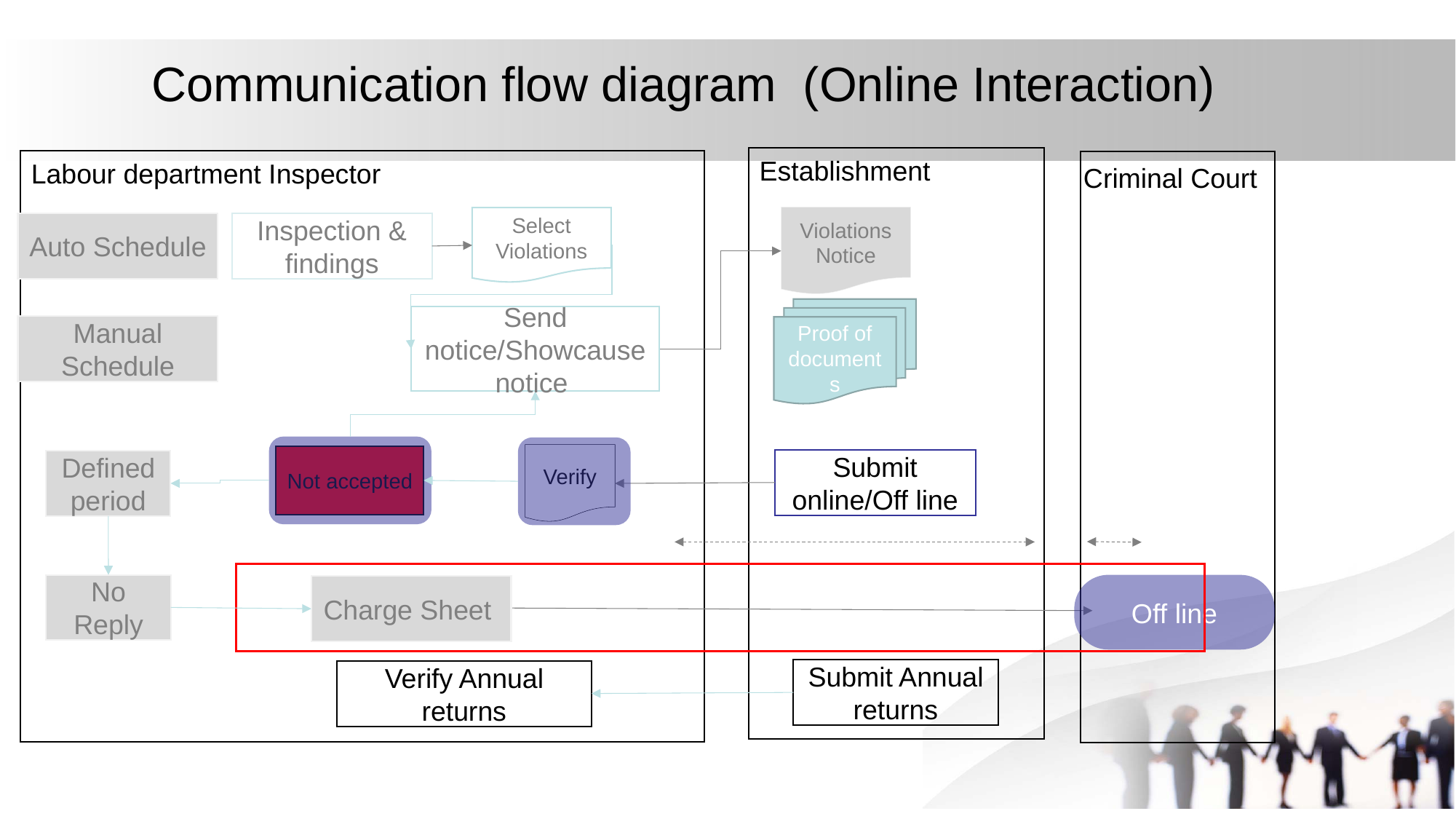

# Communication flow diagram  (Online Interaction)
Establishment

Labour department Inspector

Criminal Court
Violations Notice
Select Violations
Auto Schedule
Inspection & findings
Proof of documents
Send notice/Showcause notice
Manual Schedule

Verify
Not accepted
Submit online/Off line
Defined period

No Reply
Off line
Charge Sheet
Submit Annual returns
Verify Annual returns